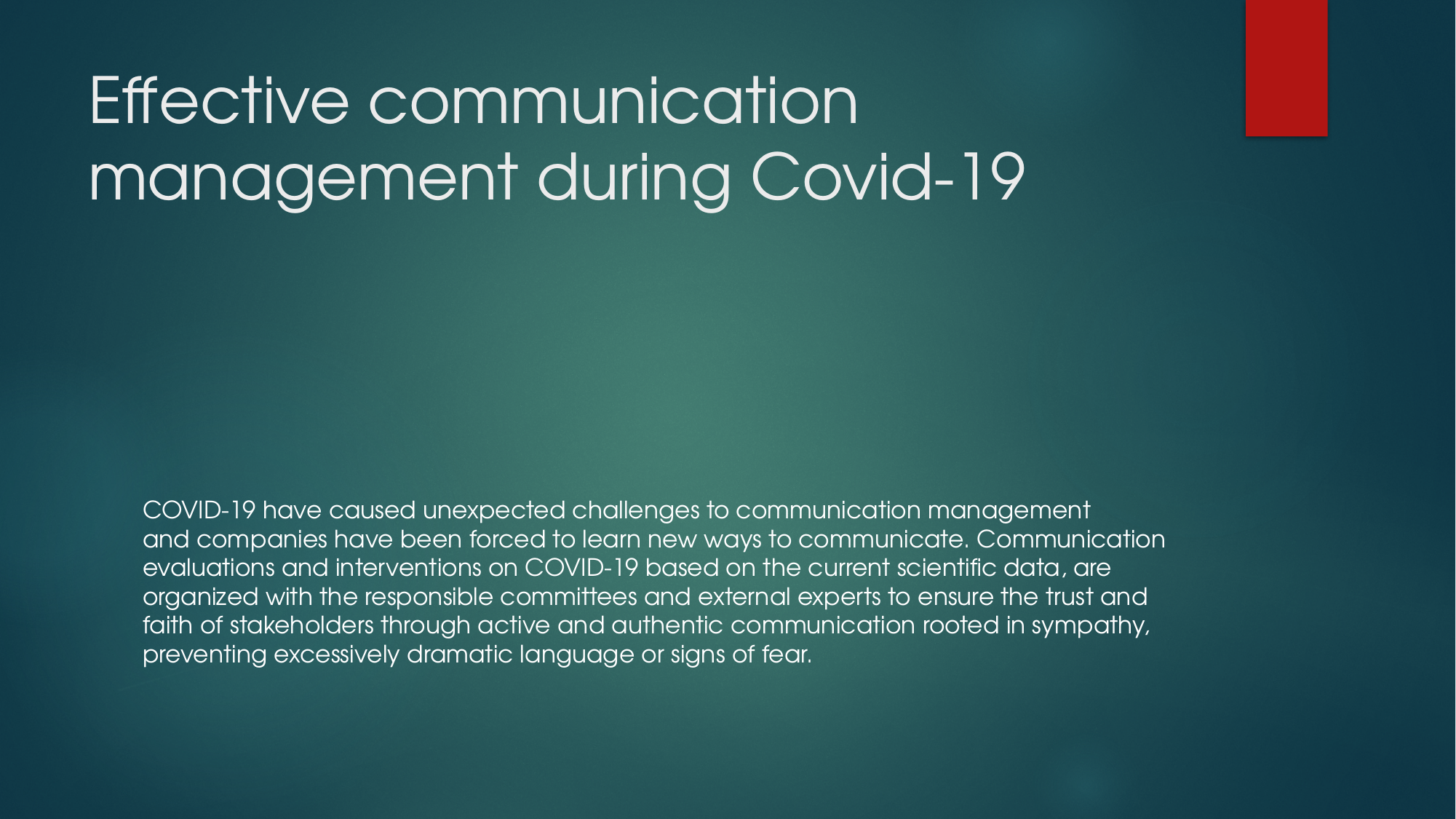

# Effective communication management during Covid-19

COVID-19 have caused unexpected challenges to communication management and companies have been forced to learn new ways to communicate. Communication evaluations and interventions on COVID-19 based on the current scientific data, are organized with the responsible committees and external experts to ensure the trust and faith of stakeholders through active and authentic communication rooted in sympathy, preventing excessively dramatic language or signs of fear.